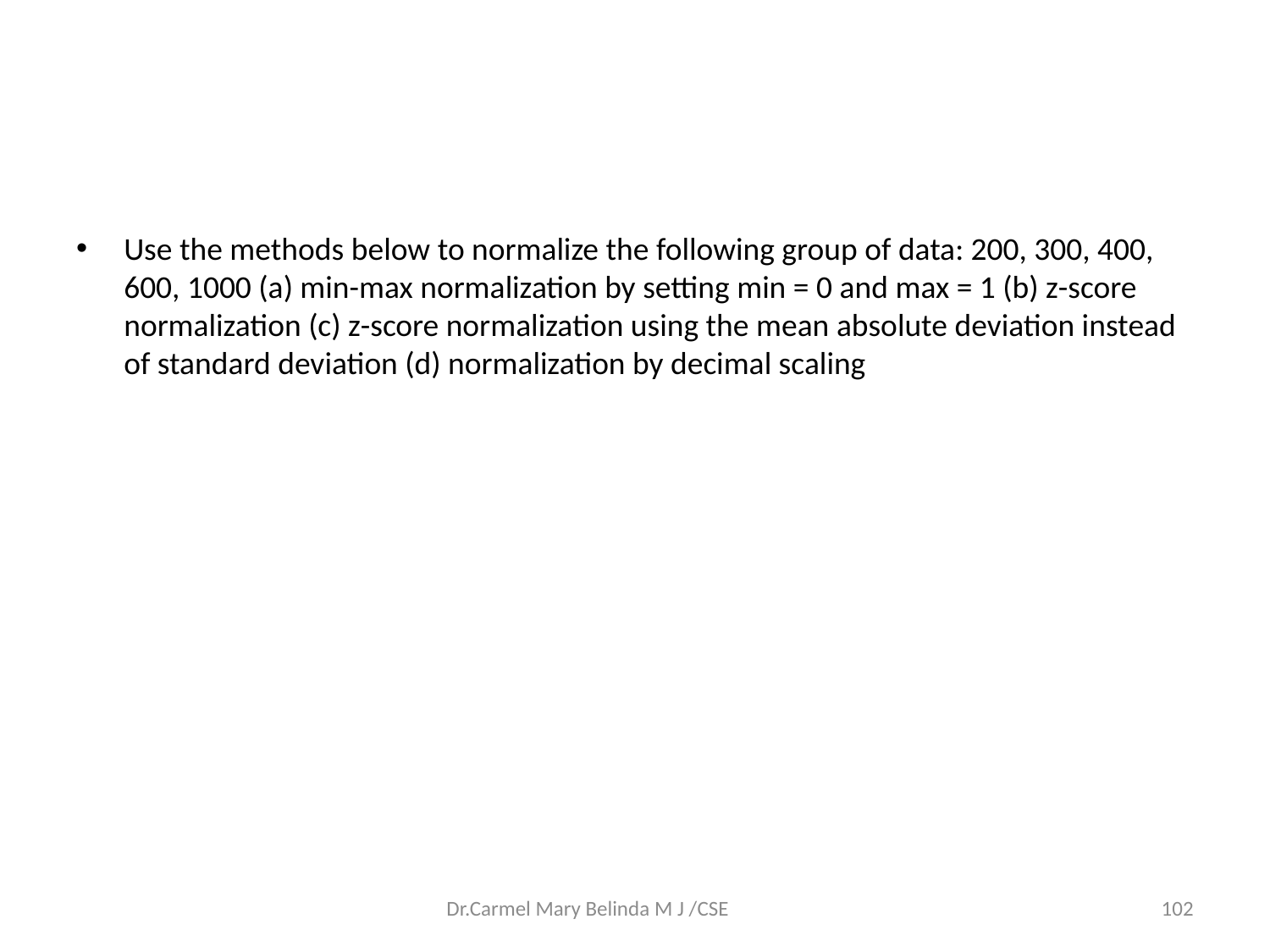

#
Use the methods below to normalize the following group of data: 200, 300, 400, 600, 1000 (a) min-max normalization by setting min = 0 and max = 1 (b) z-score normalization (c) z-score normalization using the mean absolute deviation instead of standard deviation (d) normalization by decimal scaling

Dr.Carmel Mary Belinda M J /CSE
102